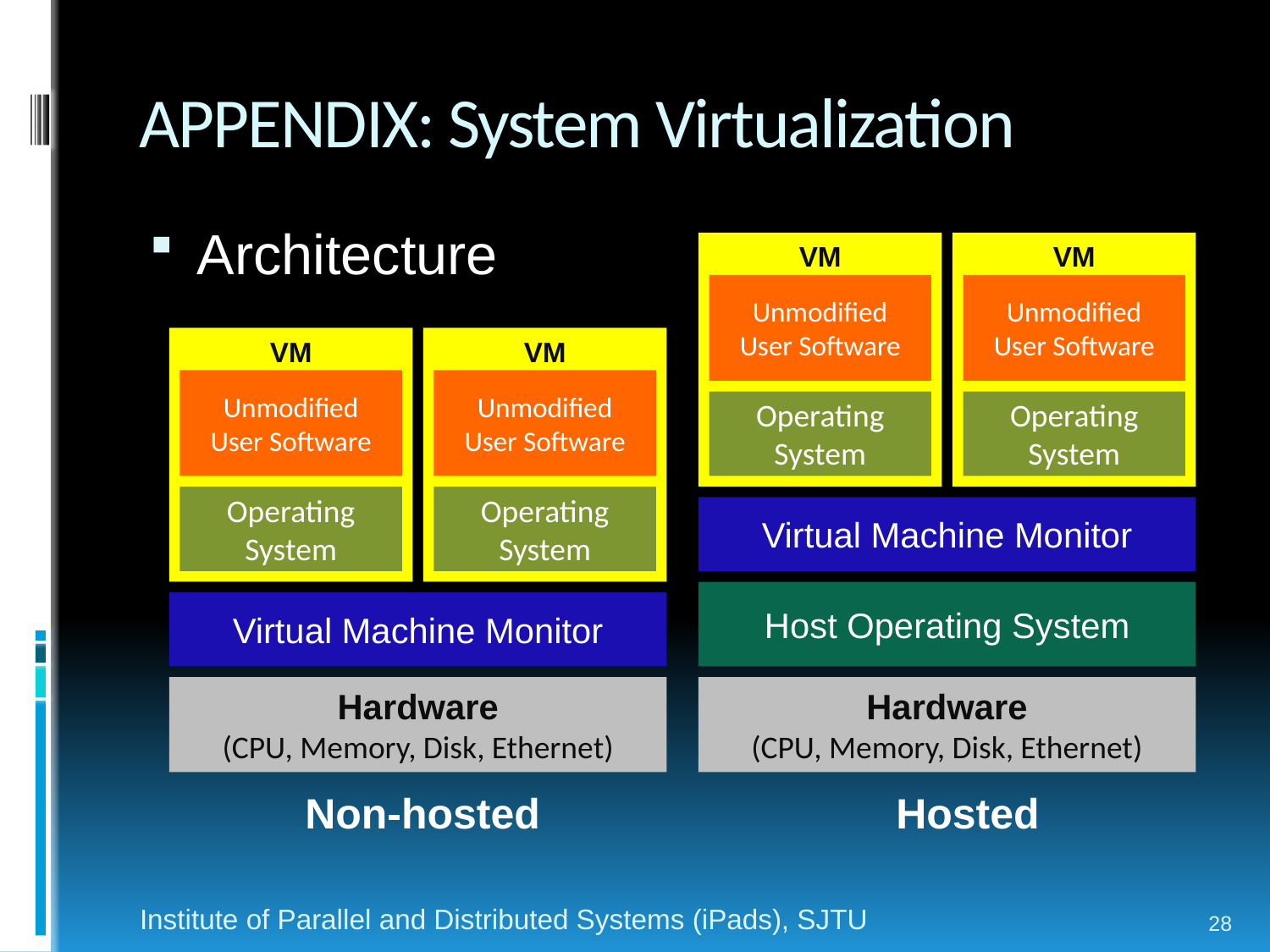

# APPENDIX: System Virtualization
Architecture
VM
VM
Unmodified
User Software
Unmodified
User Software
VM
VM
Unmodified
User Software
Unmodified
User Software
Operating System
Operating System
Operating System
Operating System
Virtual Machine Monitor
Host Operating System
Virtual Machine Monitor
Hardware
(CPU, Memory, Disk, Ethernet)
Hardware
(CPU, Memory, Disk, Ethernet)
Non-hosted
Hosted
Institute of Parallel and Distributed Systems (iPads), SJTU
28